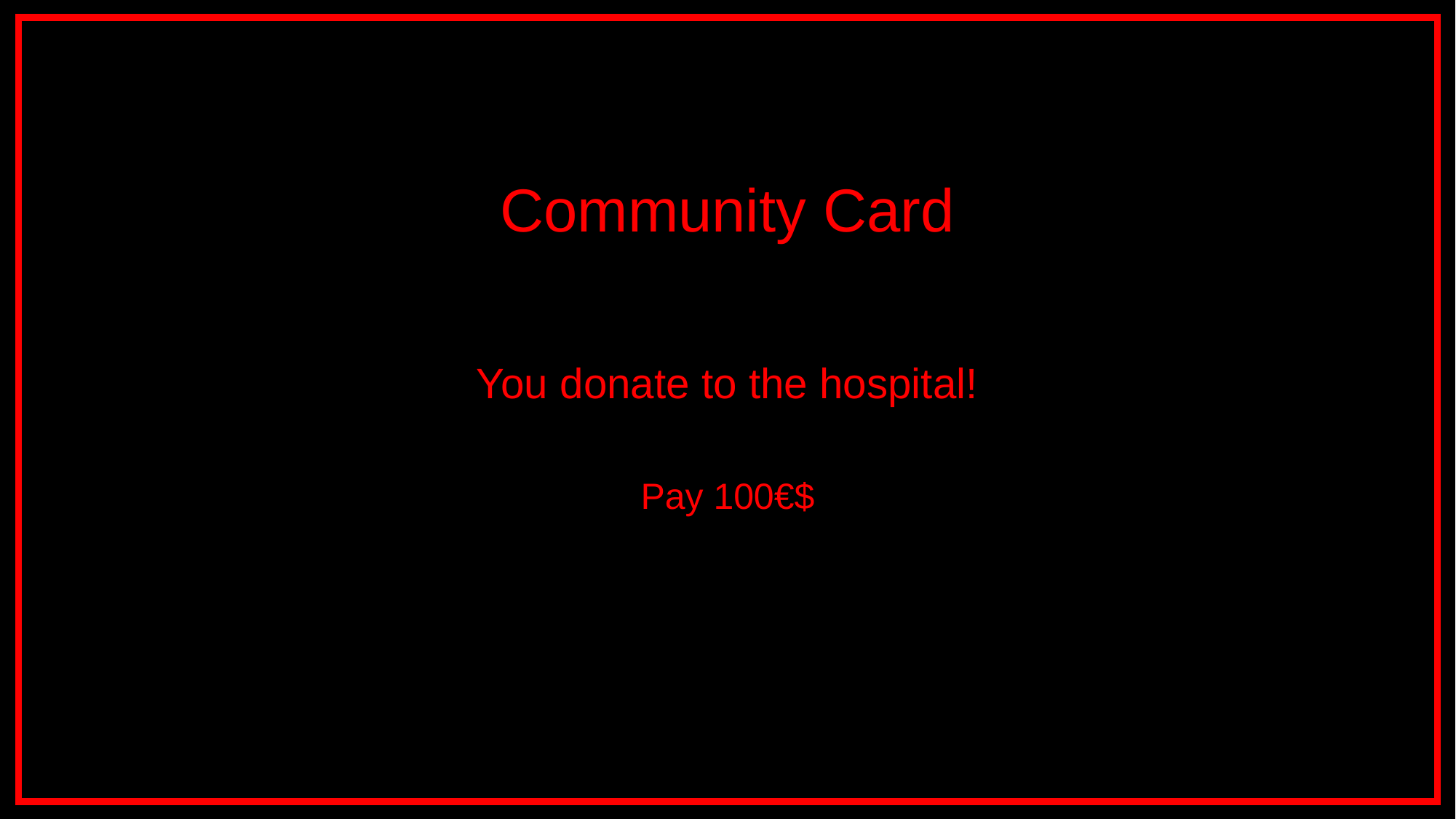

Community Card
You donate to the hospital!

Pay 100€$